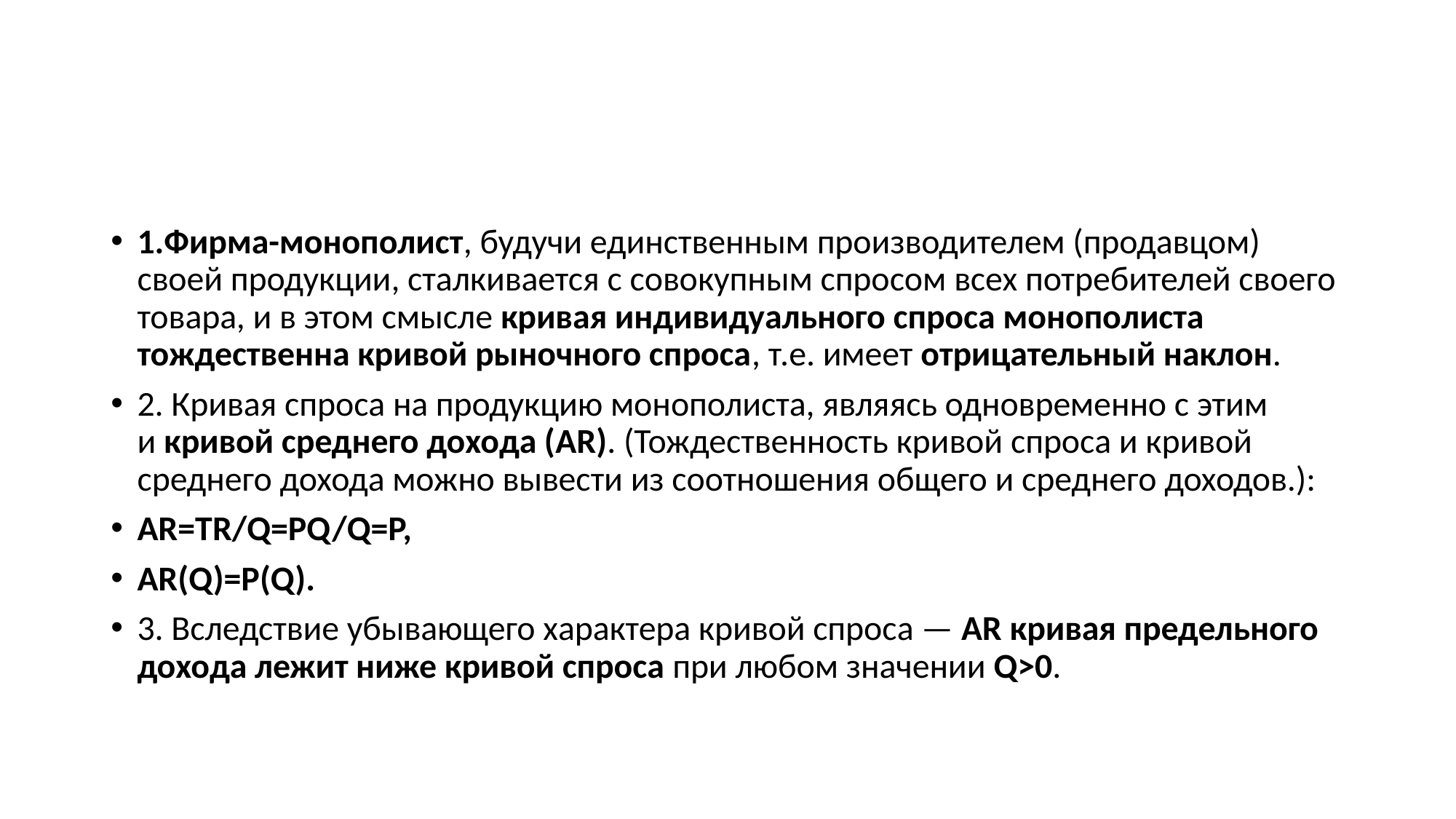

#
1.Фирма-монополист, будучи единственным производителем (продавцом) своей продукции, сталкивается с совокупным спросом всех потребителей своего товара, и в этом смысле кривая индивидуального спроса монополиста тождественна кривой рыночного спроса, т.е. имеет отрицательный наклон.
2. Кривая спроса на продукцию монополиста, являясь одновременно с этим и кривой среднего дохода (AR). (Тождественность кривой спроса и кривой среднего дохода можно вывести из соотношения общего и среднего доходов.):
AR=TR/Q=PQ/Q=P,
AR(Q)=P(Q).
3. Вследствие убывающего характера кривой спроса — AR кривая предельного дохода лежит ниже кривой спроса при любом значении Q>0.